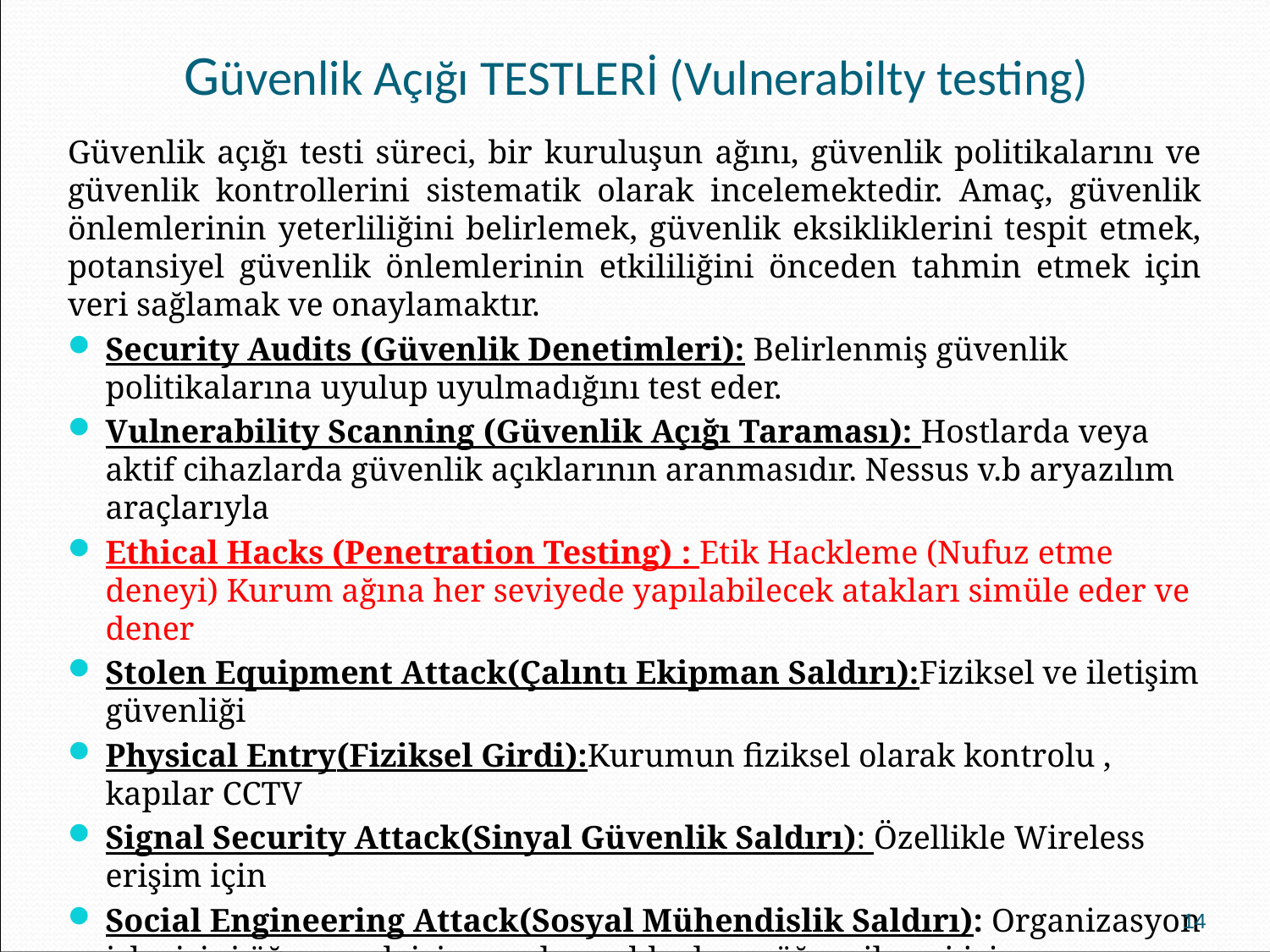

# Güvenlik Açığı TESTLERİ (Vulnerabilty testing)
Güvenlik açığı testi süreci, bir kuruluşun ağını, güvenlik politikalarını ve güvenlik kontrollerini sistematik olarak incelemektedir. Amaç, güvenlik önlemlerinin yeterliliğini belirlemek, güvenlik eksikliklerini tespit etmek, potansiyel güvenlik önlemlerinin etkililiğini önceden tahmin etmek için veri sağlamak ve onaylamaktır.
Security Audits (Güvenlik Denetimleri): Belirlenmiş güvenlik politikalarına uyulup uyulmadığını test eder.
Vulnerability Scanning (Güvenlik Açığı Taraması): Hostlarda veya aktif cihazlarda güvenlik açıklarının aranmasıdır. Nessus v.b aryazılım araçlarıyla
Ethical Hacks (Penetration Testing) : Etik Hackleme (Nufuz etme deneyi) Kurum ağına her seviyede yapılabilecek atakları simüle eder ve dener
Stolen Equipment Attack(Çalıntı Ekipman Saldırı):Fiziksel ve iletişim güvenliği
Physical Entry(Fiziksel Girdi):Kurumun fiziksel olarak kontrolu , kapılar CCTV
Signal Security Attack(Sinyal Güvenlik Saldırı): Özellikle Wireless erişim için
Social Engineering Attack(Sosyal Mühendislik Saldırı): Organizasyon işleyişini öğrenmek için yapılan saldırıların öğrenilmesi için…

14